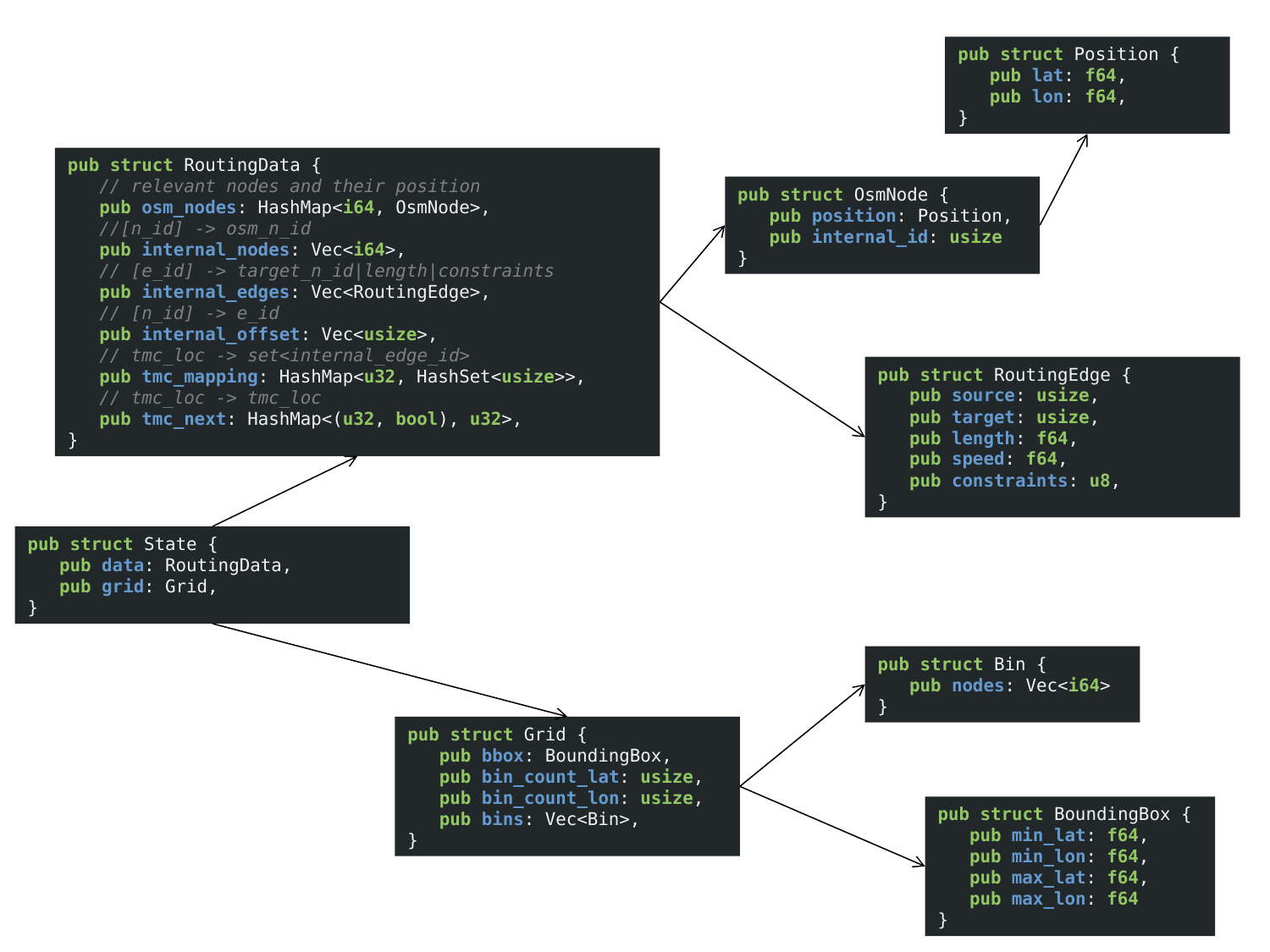

pub struct Position {
   pub lat: f64,
   pub lon: f64,
}
pub struct RoutingData {
   // relevant nodes and their position
   pub osm_nodes: HashMap<i64, OsmNode>,
   //[n_id] -> osm_n_id
   pub internal_nodes: Vec<i64>,
   // [e_id] -> target_n_id|length|constraints
   pub internal_edges: Vec<RoutingEdge>,
   // [n_id] -> e_id
   pub internal_offset: Vec<usize>,
   // tmc_loc -> set<internal_edge_id>
   pub tmc_mapping: HashMap<u32, HashSet<usize>>,
   // tmc_loc -> tmc_loc
   pub tmc_next: HashMap<(u32, bool), u32>,
}
pub struct OsmNode {
   pub position: Position,
   pub internal_id: usize
}
pub struct RoutingEdge {
   pub source: usize,
   pub target: usize,
   pub length: f64,
   pub speed: f64,
   pub constraints: u8,
}
pub struct State {
   pub data: RoutingData,
   pub grid: Grid,
}
pub struct Bin {
   pub nodes: Vec<i64>
}
pub struct Grid {
   pub bbox: BoundingBox,
   pub bin_count_lat: usize,
   pub bin_count_lon: usize,
   pub bins: Vec<Bin>,
}
pub struct BoundingBox {
   pub min_lat: f64,
   pub min_lon: f64,
   pub max_lat: f64,
   pub max_lon: f64
}